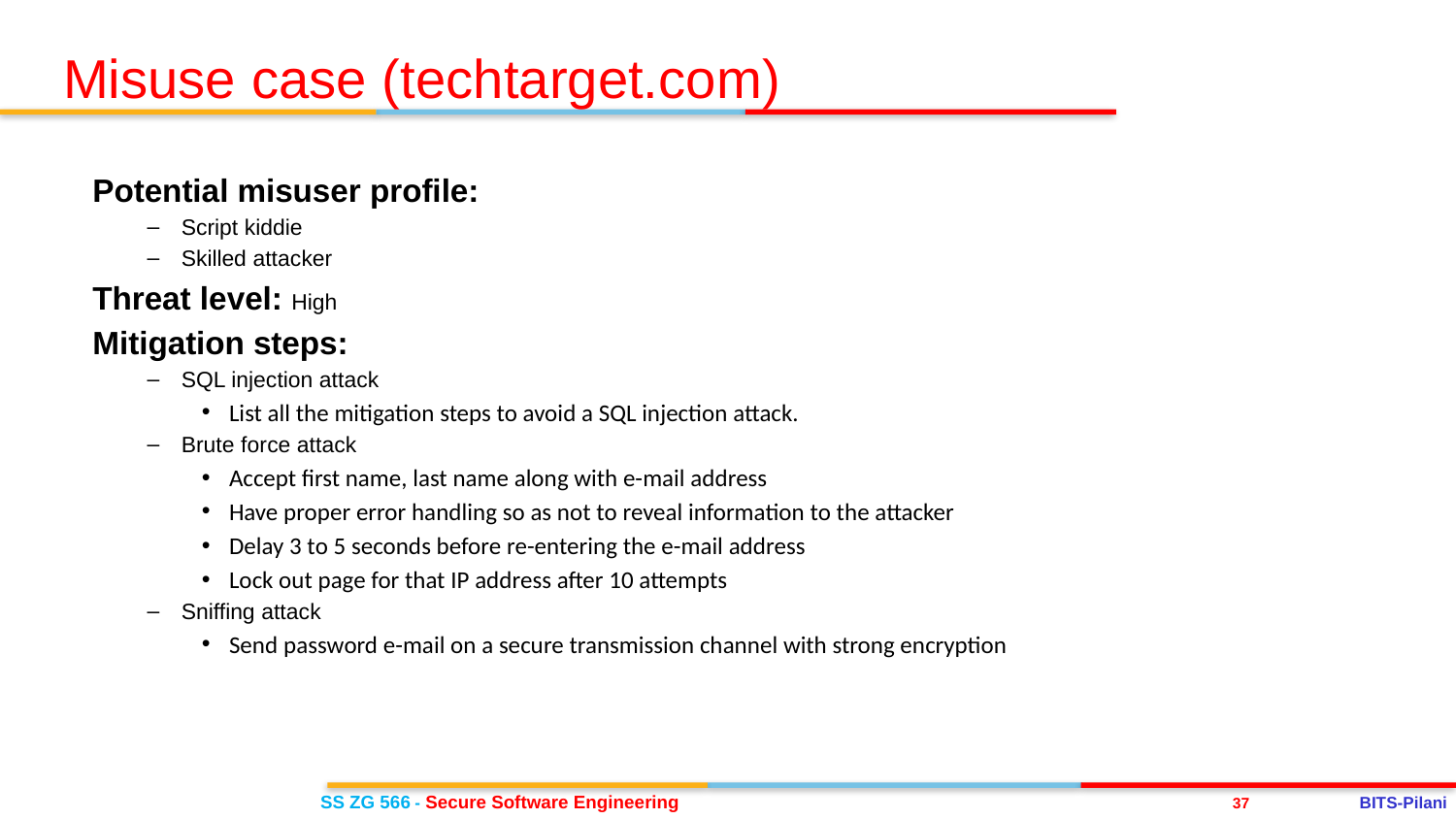

Misuse case (techtarget.com)
Potential misuser profile:
Script kiddie
Skilled attacker
Threat level: High
Mitigation steps:
SQL injection attack
List all the mitigation steps to avoid a SQL injection attack.
Brute force attack
Accept first name, last name along with e-mail address
Have proper error handling so as not to reveal information to the attacker
Delay 3 to 5 seconds before re-entering the e-mail address
Lock out page for that IP address after 10 attempts
Sniffing attack
Send password e-mail on a secure transmission channel with strong encryption